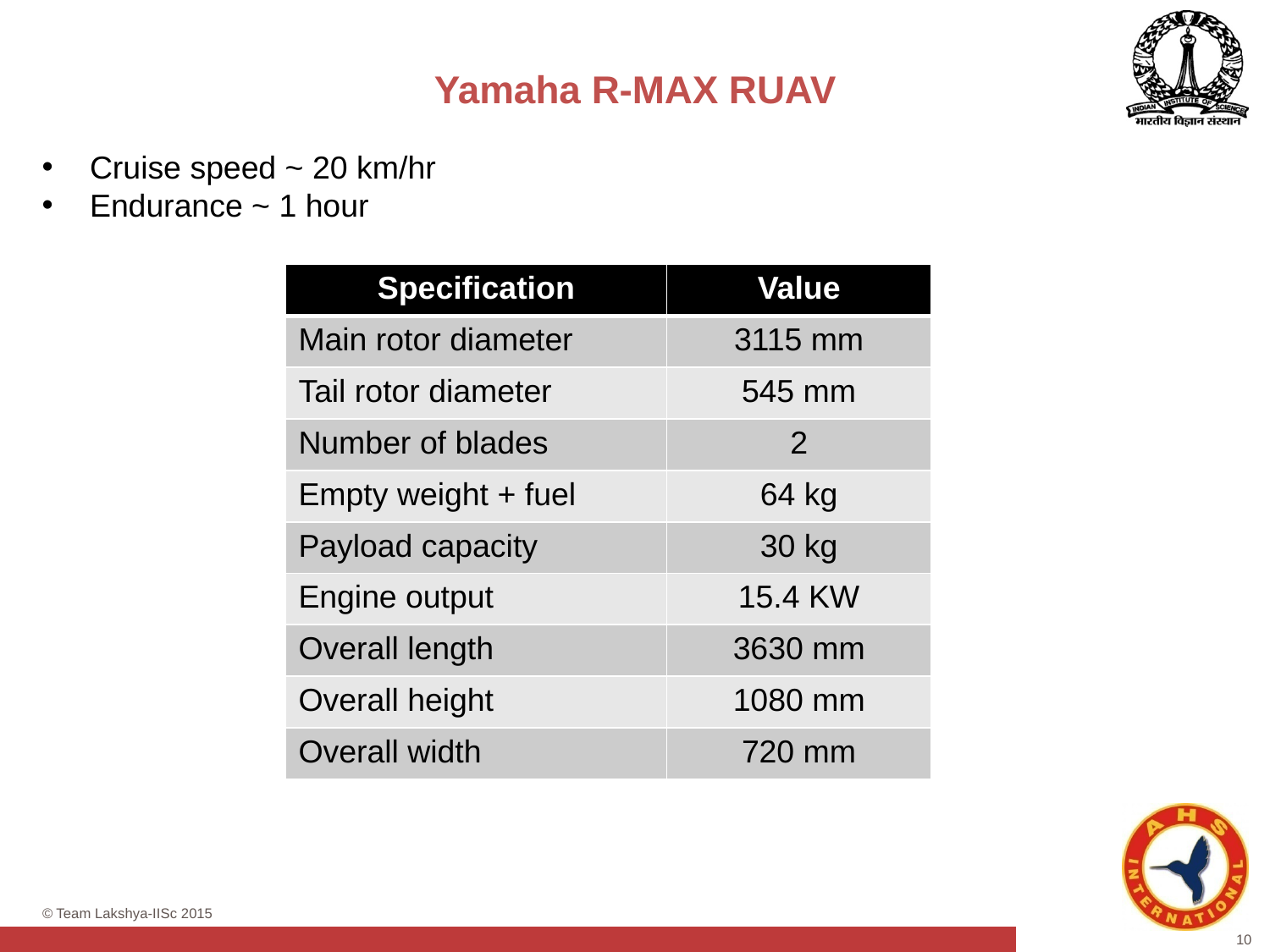

# Yamaha R-MAX RUAV
Cruise speed ~ 20 km/hr
Endurance ~ 1 hour

| Specification | Value |
| --- | --- |
| Main rotor diameter | 3115 mm |
| Tail rotor diameter | 545 mm |
| Number of blades | 2 |
| Empty weight + fuel | 64 kg |
| Payload capacity | 30 kg |
| Engine output | 15.4 KW |
| Overall length | 3630 mm |
| Overall height | 1080 mm |
| Overall width | 720 mm |